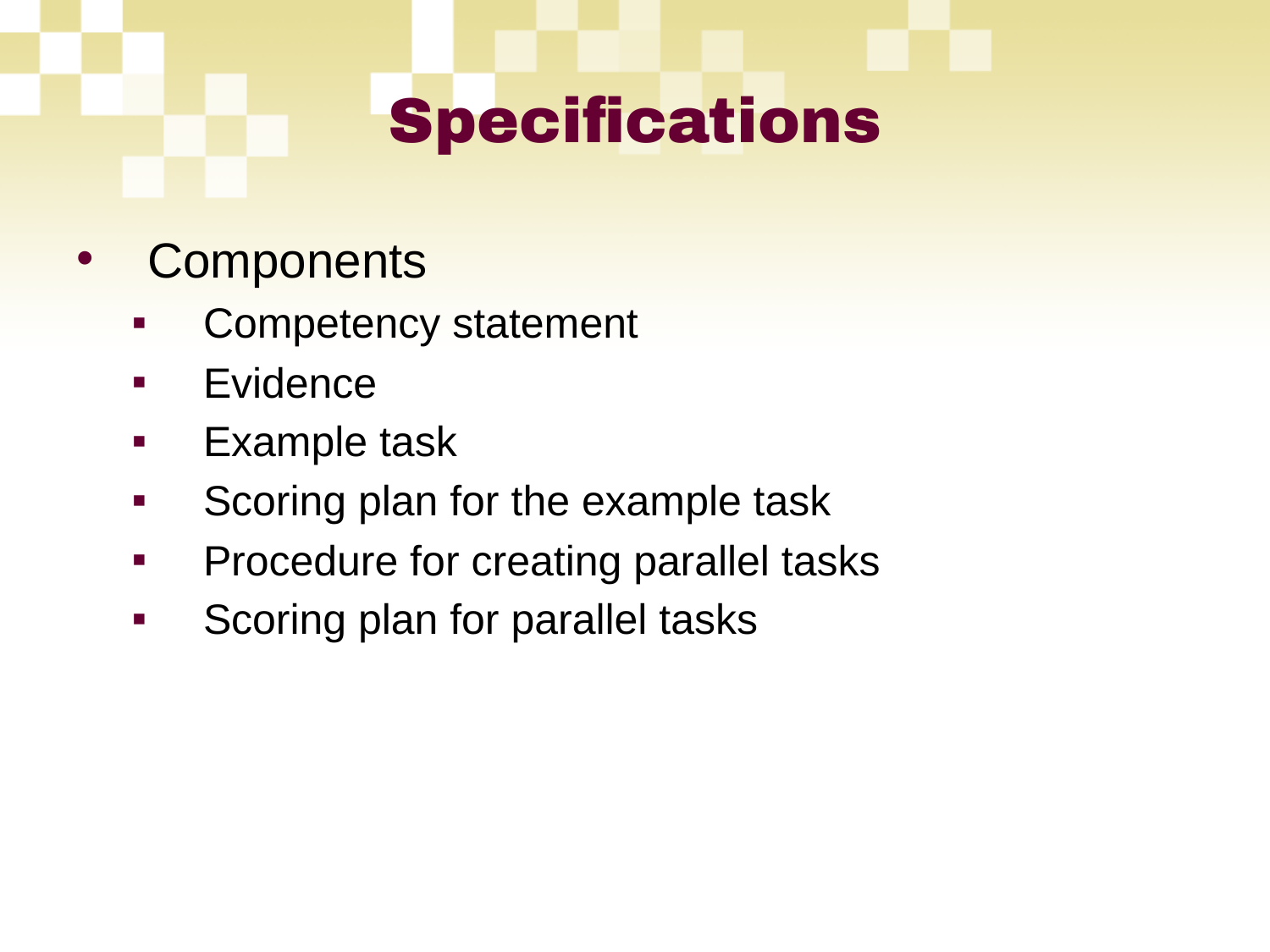

# Specifications
Components
Competency statement
Evidence
Example task
Scoring plan for the example task
Procedure for creating parallel tasks
Scoring plan for parallel tasks